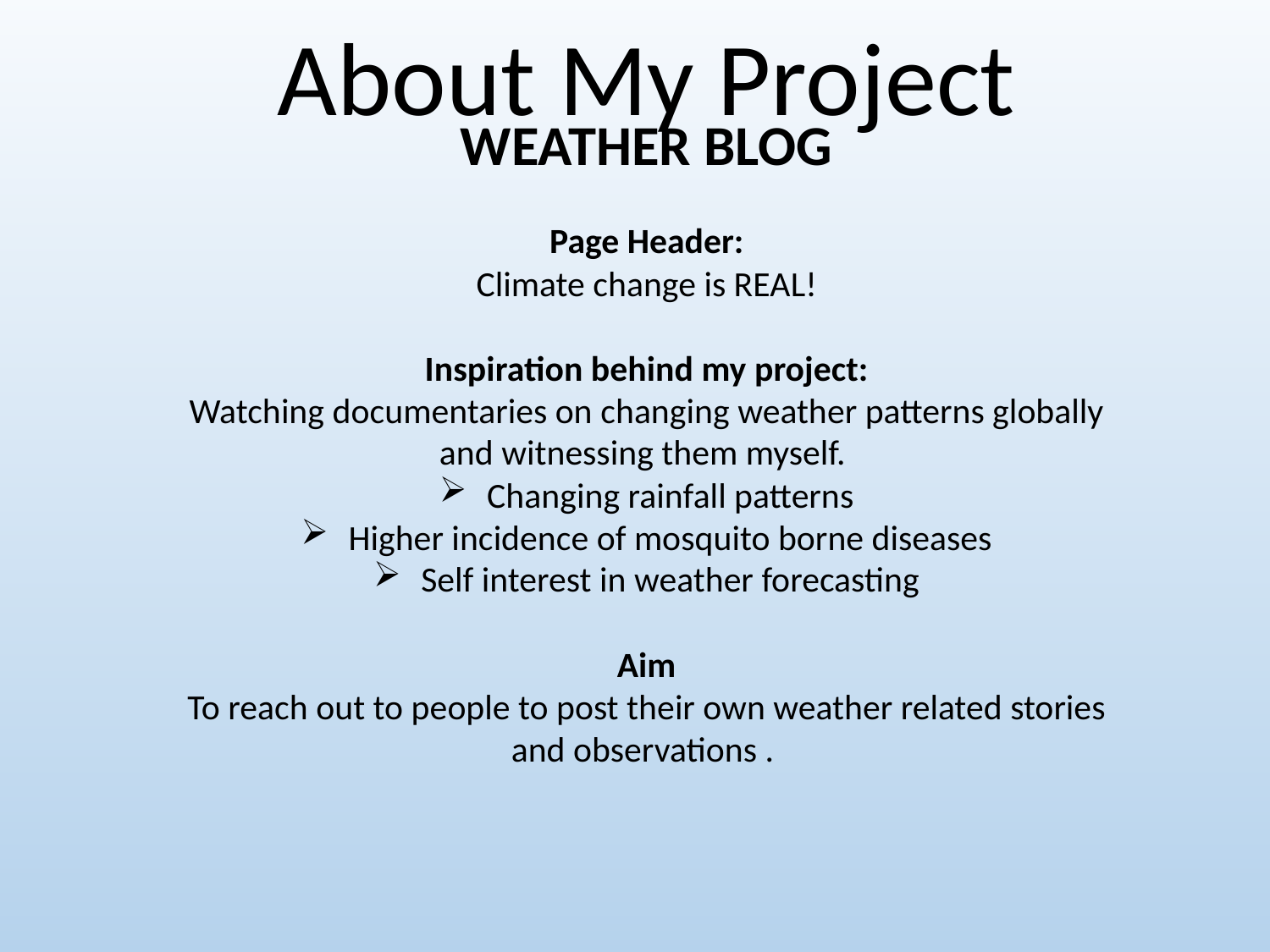

# About My Project
WEATHER BLOG

Page Header:
Climate change is REAL!

Inspiration behind my project:
Watching documentaries on changing weather patterns globally and witnessing them myself.
Changing rainfall patterns
Higher incidence of mosquito borne diseases
Self interest in weather forecasting

Aim
To reach out to people to post their own weather related stories and observations .